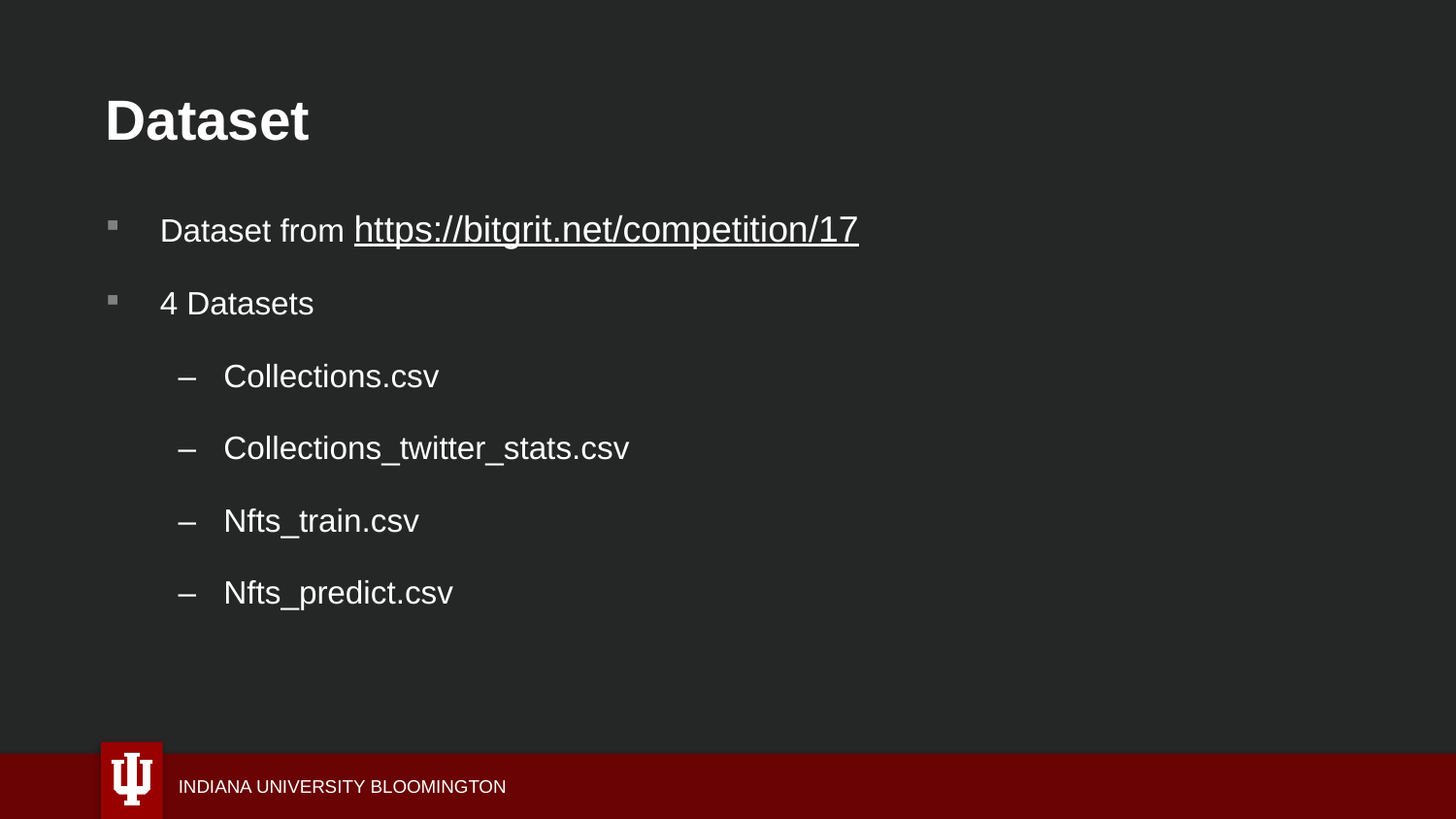

Dataset
Dataset from https://bitgrit.net/competition/17
4 Datasets
Collections.csv
Collections_twitter_stats.csv
Nfts_train.csv
Nfts_predict.csv